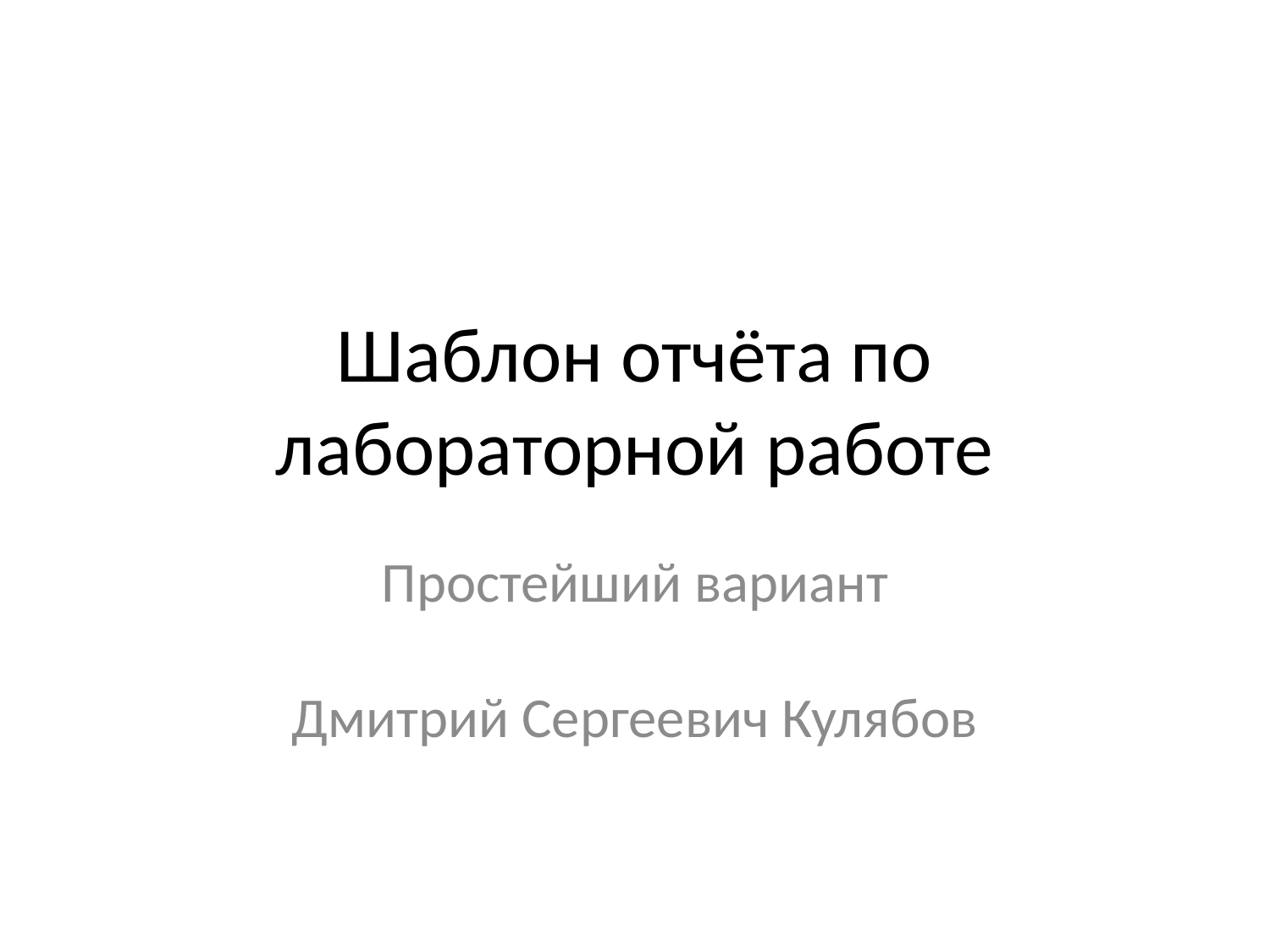

# Шаблон отчёта по лабораторной работе
Простейший вариант
Дмитрий Сергеевич Кулябов